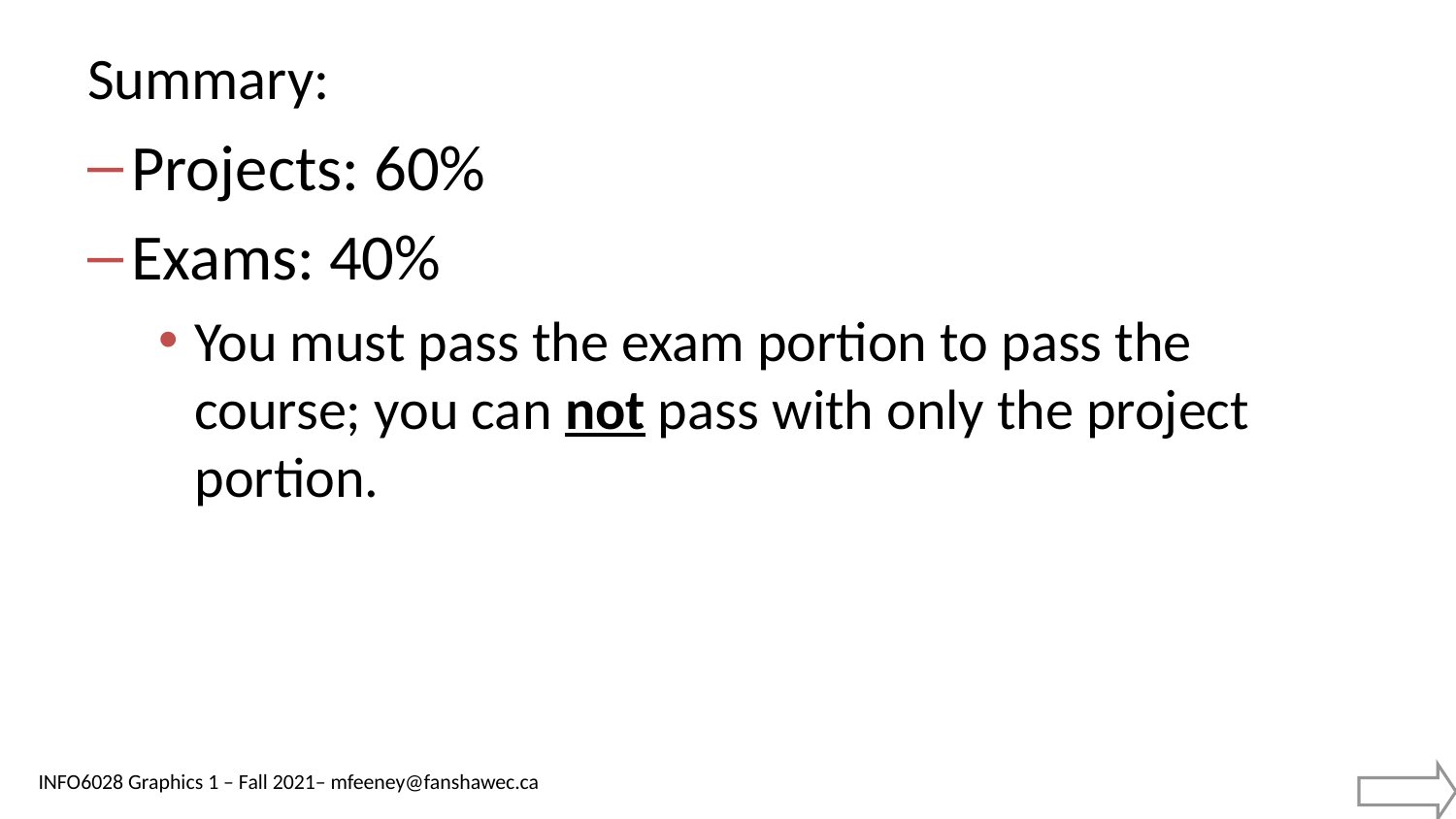

# Summary:
Projects: 60%
Exams: 40%
You must pass the exam portion to pass the course; you can not pass with only the project portion.